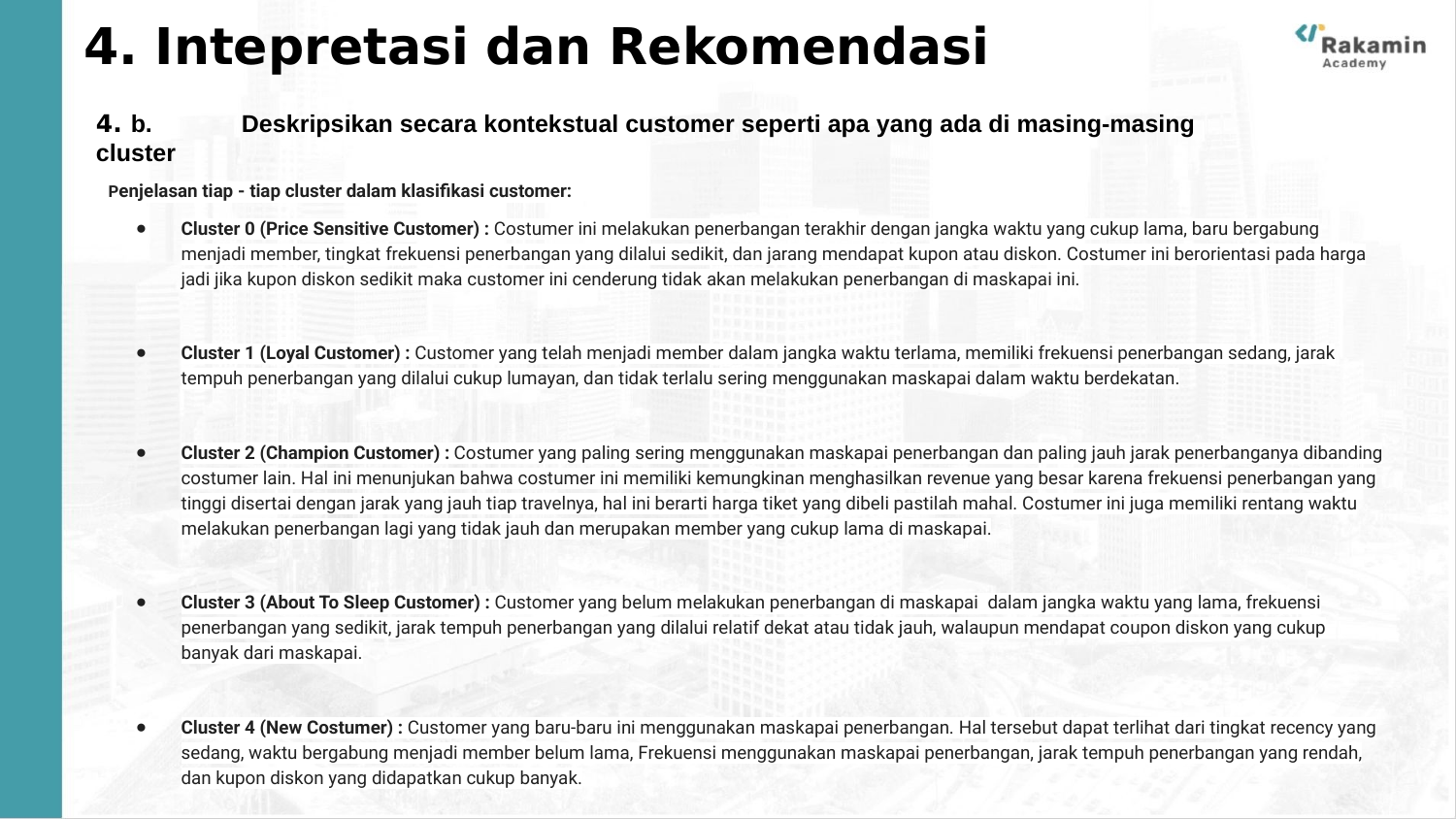

# 4. Intepretasi dan Rekomendasi
4. b.  	Deskripsikan secara kontekstual customer seperti apa yang ada di masing-masing cluster

Penjelasan tiap - tiap cluster dalam klasifikasi customer:
Cluster 0 (Price Sensitive Customer) : Costumer ini melakukan penerbangan terakhir dengan jangka waktu yang cukup lama, baru bergabung menjadi member, tingkat frekuensi penerbangan yang dilalui sedikit, dan jarang mendapat kupon atau diskon. Costumer ini berorientasi pada harga jadi jika kupon diskon sedikit maka customer ini cenderung tidak akan melakukan penerbangan di maskapai ini.

Cluster 1 (Loyal Customer) : Customer yang telah menjadi member dalam jangka waktu terlama, memiliki frekuensi penerbangan sedang, jarak tempuh penerbangan yang dilalui cukup lumayan, dan tidak terlalu sering menggunakan maskapai dalam waktu berdekatan.

Cluster 2 (Champion Customer) : Costumer yang paling sering menggunakan maskapai penerbangan dan paling jauh jarak penerbanganya dibanding costumer lain. Hal ini menunjukan bahwa costumer ini memiliki kemungkinan menghasilkan revenue yang besar karena frekuensi penerbangan yang tinggi disertai dengan jarak yang jauh tiap travelnya, hal ini berarti harga tiket yang dibeli pastilah mahal. Costumer ini juga memiliki rentang waktu melakukan penerbangan lagi yang tidak jauh dan merupakan member yang cukup lama di maskapai.

Cluster 3 (About To Sleep Customer) : Customer yang belum melakukan penerbangan di maskapai  dalam jangka waktu yang lama, frekuensi penerbangan yang sedikit, jarak tempuh penerbangan yang dilalui relatif dekat atau tidak jauh, walaupun mendapat coupon diskon yang cukup banyak dari maskapai.

Cluster 4 (New Costumer) : Customer yang baru-baru ini menggunakan maskapai penerbangan. Hal tersebut dapat terlihat dari tingkat recency yang sedang, waktu bergabung menjadi member belum lama, Frekuensi menggunakan maskapai penerbangan, jarak tempuh penerbangan yang rendah, dan kupon diskon yang didapatkan cukup banyak.